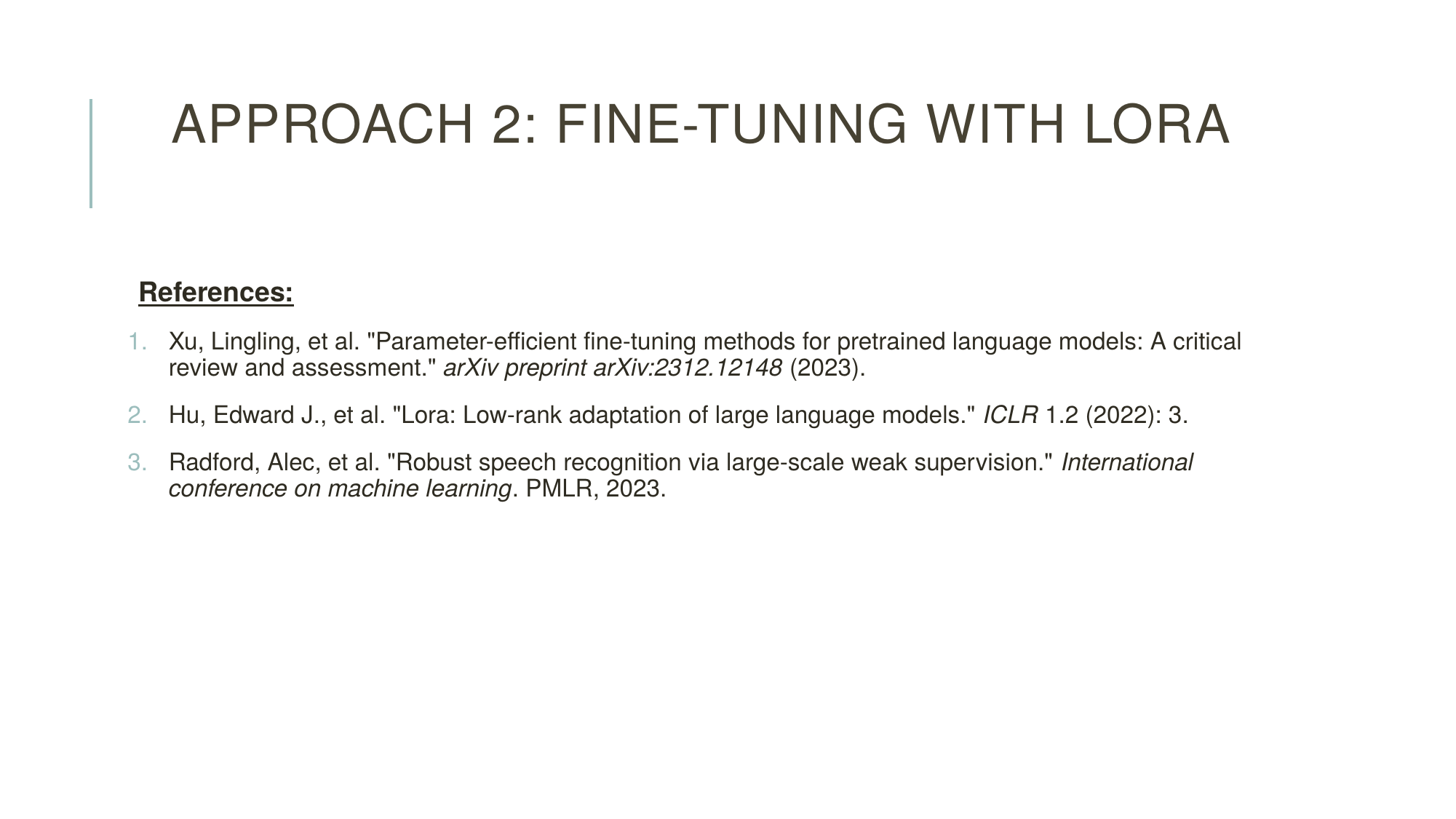

# Approach 2: Fine-Tuning with LoRA
References:
Xu, Lingling, et al. "Parameter-efficient fine-tuning methods for pretrained language models: A critical review and assessment." arXiv preprint arXiv:2312.12148 (2023).
Hu, Edward J., et al. "Lora: Low-rank adaptation of large language models." ICLR 1.2 (2022): 3.
Radford, Alec, et al. "Robust speech recognition via large-scale weak supervision." International conference on machine learning. PMLR, 2023.